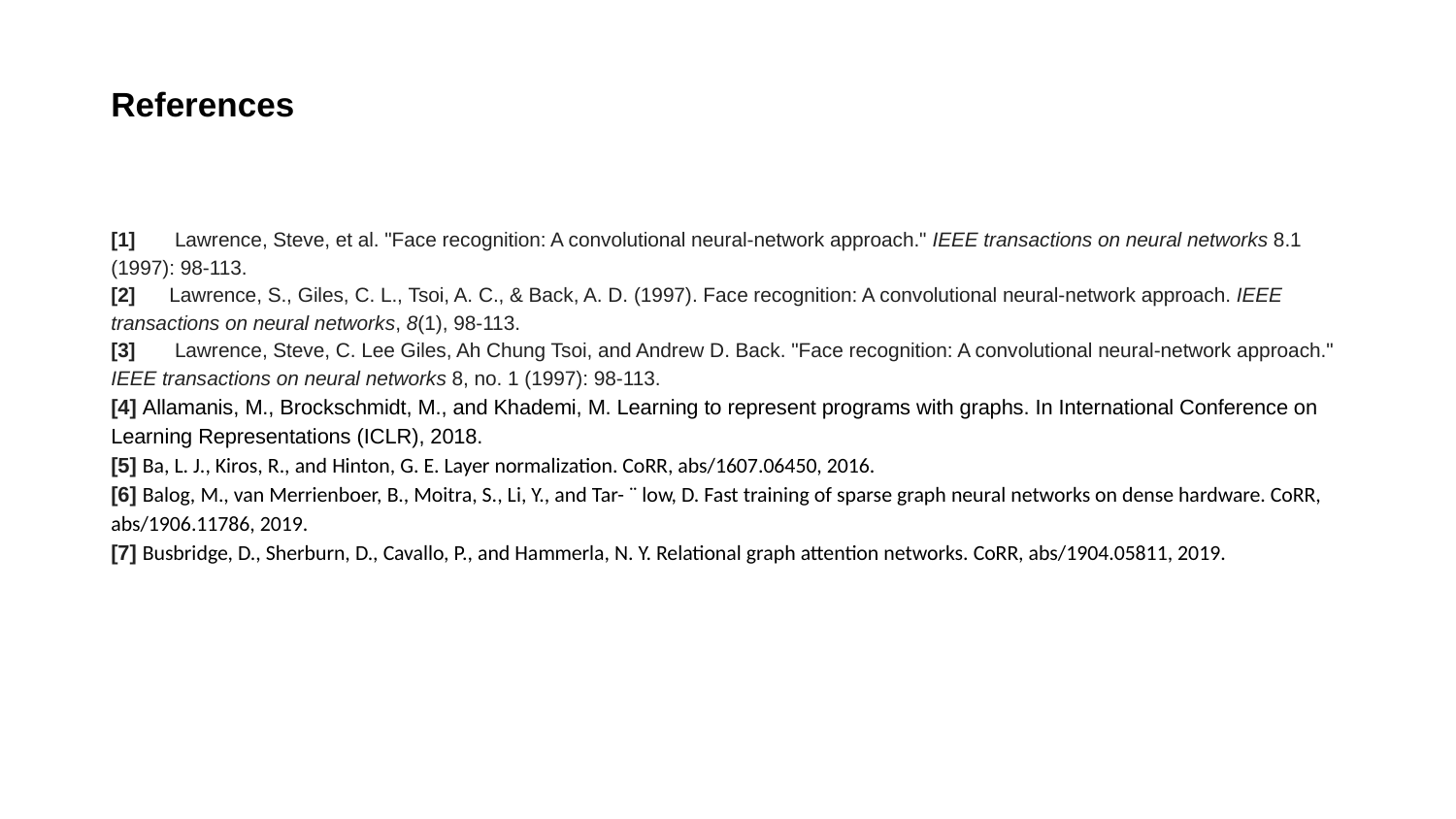

# References
[1]       Lawrence, Steve, et al. "Face recognition: A convolutional neural-network approach." IEEE transactions on neural networks 8.1        (1997): 98-113.
[2]      Lawrence, S., Giles, C. L., Tsoi, A. C., & Back, A. D. (1997). Face recognition: A convolutional neural-network approach. IEEE transactions on neural networks, 8(1), 98-113.
[3]       Lawrence, Steve, C. Lee Giles, Ah Chung Tsoi, and Andrew D. Back. "Face recognition: A convolutional neural-network approach." IEEE transactions on neural networks 8, no. 1 (1997): 98-113.
[4] Allamanis, M., Brockschmidt, M., and Khademi, M. Learning to represent programs with graphs. In International Conference on Learning Representations (ICLR), 2018.
[5] Ba, L. J., Kiros, R., and Hinton, G. E. Layer normalization. CoRR, abs/1607.06450, 2016.
[6] Balog, M., van Merrienboer, B., Moitra, S., Li, Y., and Tar- ¨ low, D. Fast training of sparse graph neural networks on dense hardware. CoRR, abs/1906.11786, 2019.
[7] Busbridge, D., Sherburn, D., Cavallo, P., and Hammerla, N. Y. Relational graph attention networks. CoRR, abs/1904.05811, 2019.